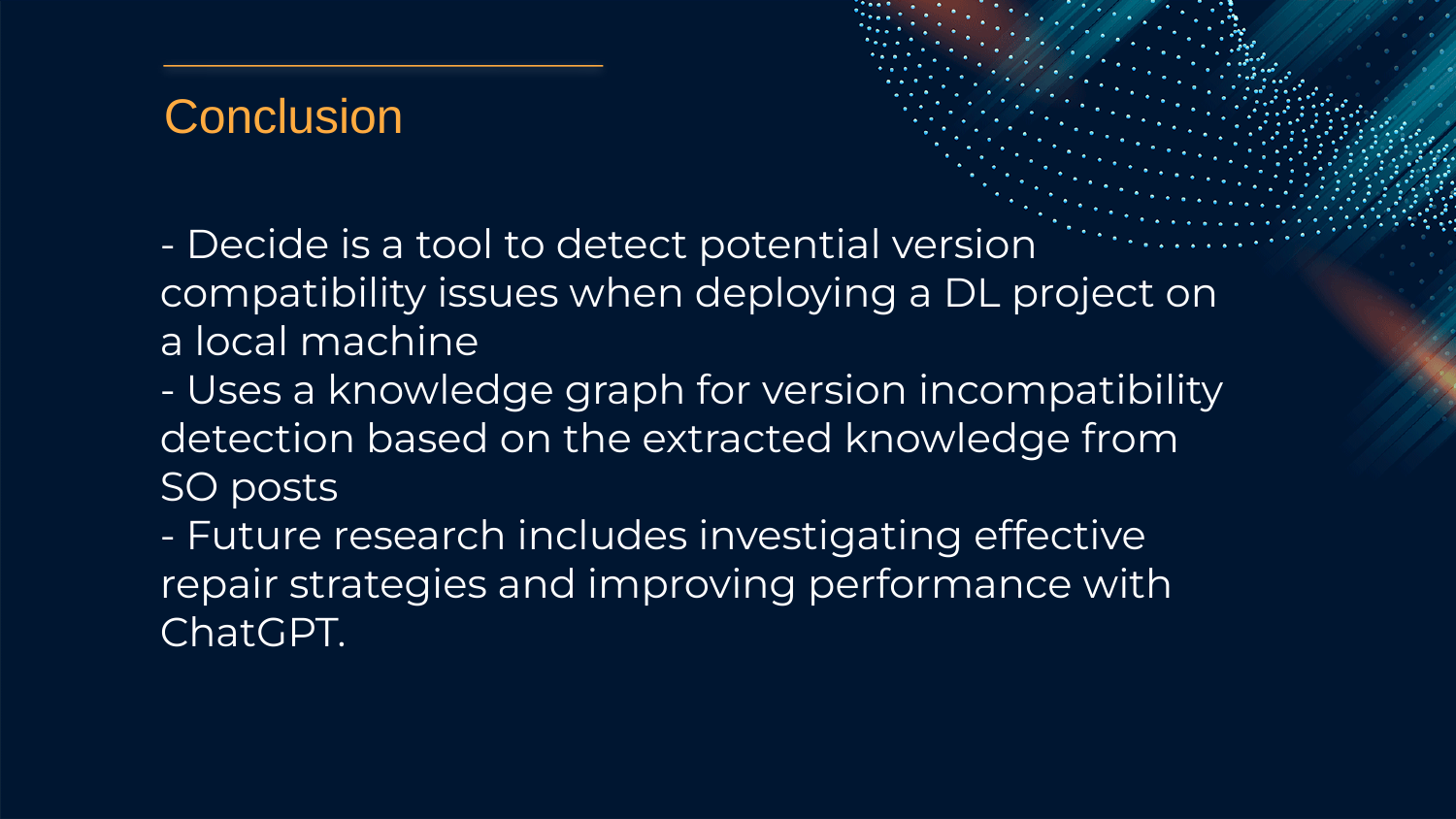

Conclusion
- Decide is a tool to detect potential version compatibility issues when deploying a DL project on a local machine
- Uses a knowledge graph for version incompatibility detection based on the extracted knowledge from SO posts
- Future research includes investigating effective repair strategies and improving performance with ChatGPT.